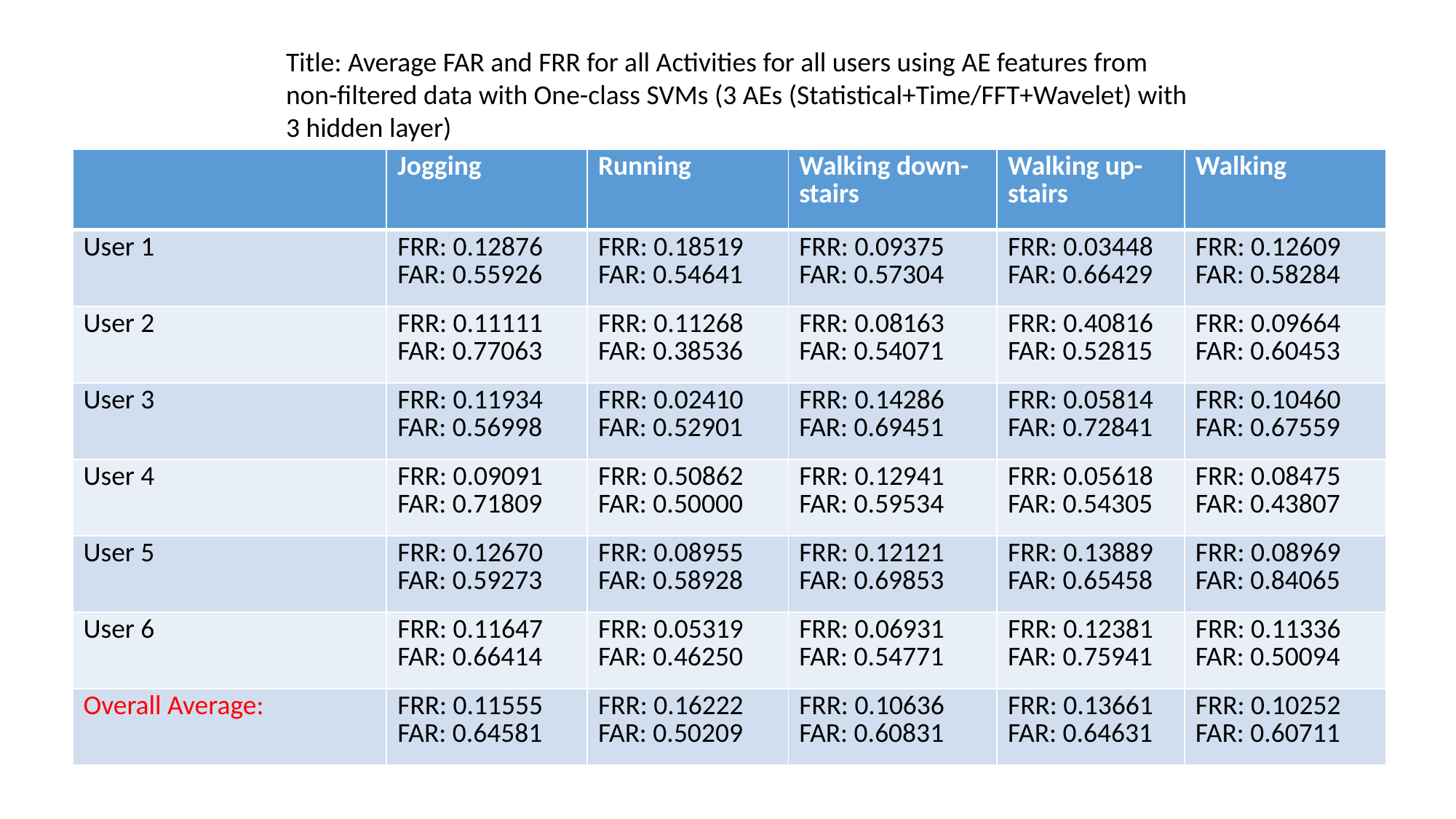

Title: Average FAR and FRR for all Activities for all users using AE features from non-filtered data with One-class SVMs (3 AEs (Statistical+Time/FFT+Wavelet) with 3 hidden layer)
|  | Jogging | Running | Walking down-stairs | Walking up-stairs | Walking |
| --- | --- | --- | --- | --- | --- |
| User 1 | FRR: 0.12876 FAR: 0.55926 | FRR: 0.18519 FAR: 0.54641 | FRR: 0.09375 FAR: 0.57304 | FRR: 0.03448 FAR: 0.66429 | FRR: 0.12609 FAR: 0.58284 |
| User 2 | FRR: 0.11111 FAR: 0.77063 | FRR: 0.11268 FAR: 0.38536 | FRR: 0.08163 FAR: 0.54071 | FRR: 0.40816 FAR: 0.52815 | FRR: 0.09664 FAR: 0.60453 |
| User 3 | FRR: 0.11934 FAR: 0.56998 | FRR: 0.02410 FAR: 0.52901 | FRR: 0.14286 FAR: 0.69451 | FRR: 0.05814 FAR: 0.72841 | FRR: 0.10460 FAR: 0.67559 |
| User 4 | FRR: 0.09091 FAR: 0.71809 | FRR: 0.50862 FAR: 0.50000 | FRR: 0.12941 FAR: 0.59534 | FRR: 0.05618 FAR: 0.54305 | FRR: 0.08475 FAR: 0.43807 |
| User 5 | FRR: 0.12670 FAR: 0.59273 | FRR: 0.08955 FAR: 0.58928 | FRR: 0.12121 FAR: 0.69853 | FRR: 0.13889 FAR: 0.65458 | FRR: 0.08969 FAR: 0.84065 |
| User 6 | FRR: 0.11647 FAR: 0.66414 | FRR: 0.05319 FAR: 0.46250 | FRR: 0.06931 FAR: 0.54771 | FRR: 0.12381 FAR: 0.75941 | FRR: 0.11336 FAR: 0.50094 |
| Overall Average: | FRR: 0.11555 FAR: 0.64581 | FRR: 0.16222 FAR: 0.50209 | FRR: 0.10636 FAR: 0.60831 | FRR: 0.13661 FAR: 0.64631 | FRR: 0.10252 FAR: 0.60711 |